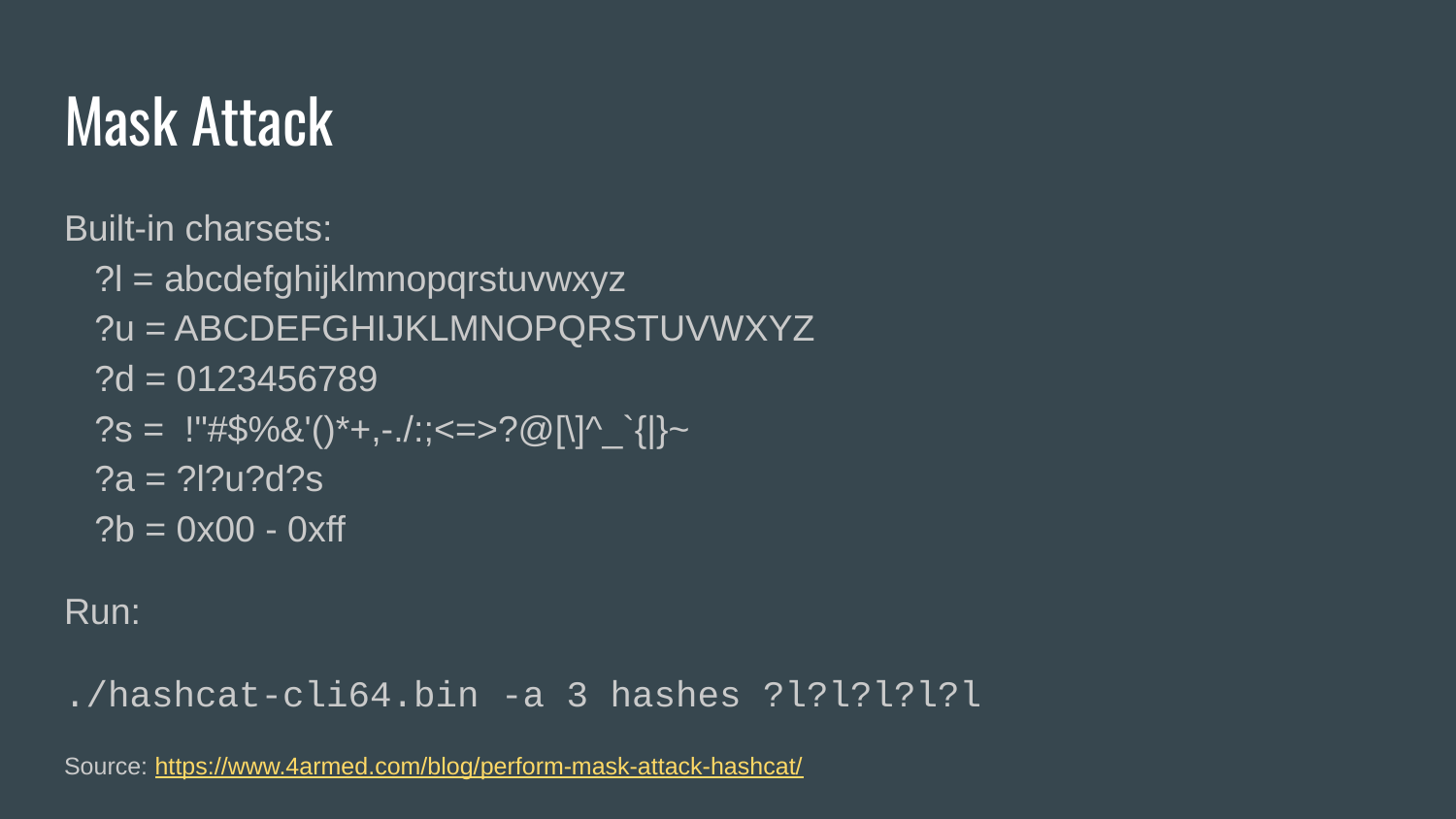

# Mask Attack
Built-in charsets:
   ?l = abcdefghijklmnopqrstuvwxyz
   ?u = ABCDEFGHIJKLMNOPQRSTUVWXYZ
   ?d = 0123456789
   ?s =  !"#$%&'()*+,-./:;<=>?@[\]^_`{|}~
   ?a = ?l?u?d?s
   ?b = 0x00 - 0xff
Run:
./hashcat-cli64.bin -a 3 hashes ?l?l?l?l?l
Source: https://www.4armed.com/blog/perform-mask-attack-hashcat/